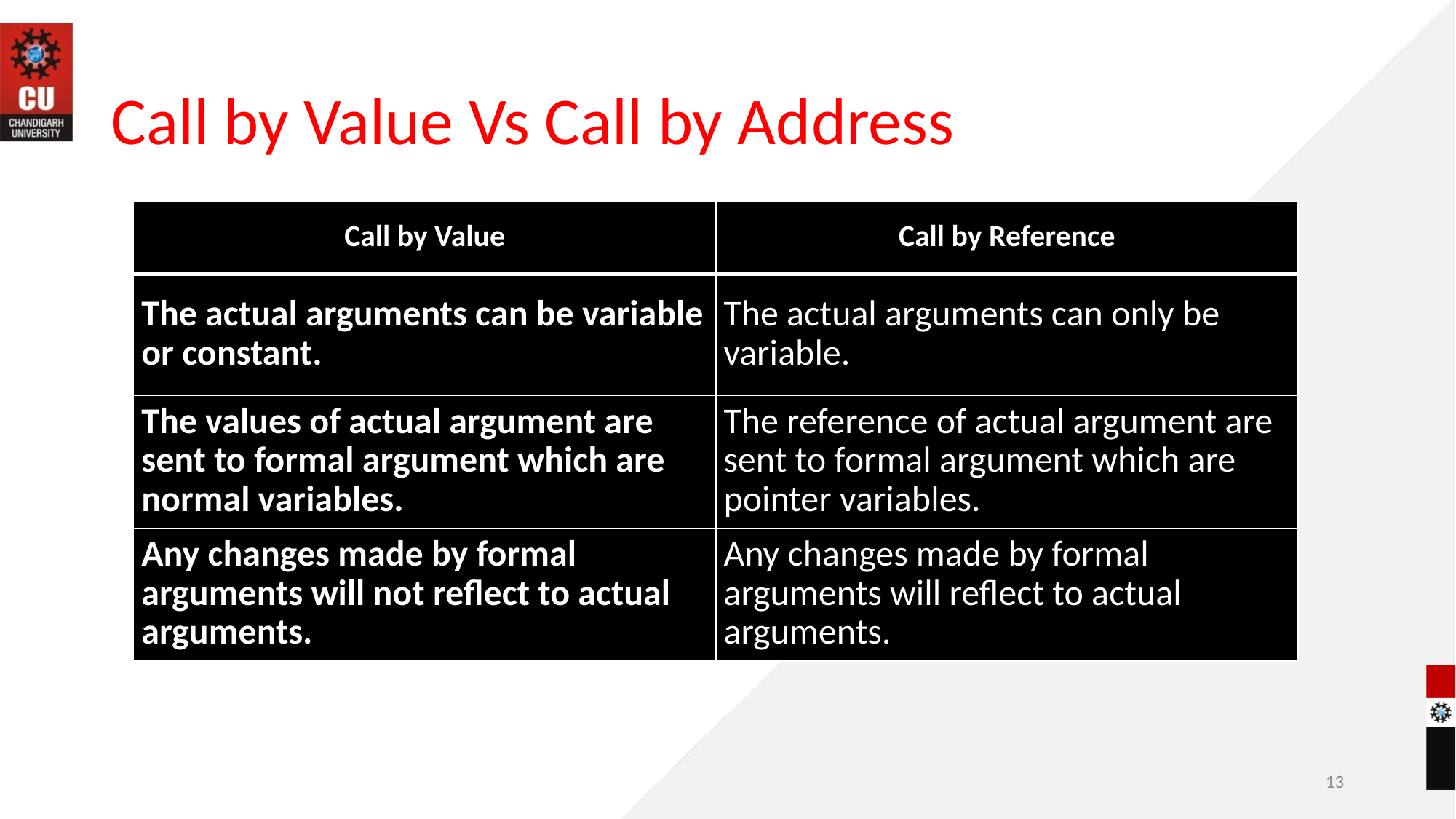

# Call by Value Vs Call by Address
| Call by Value | Call by Reference |
| --- | --- |
| The actual arguments can be variable or constant. | The actual arguments can only be variable. |
| The values of actual argument are sent to formal argument which are normal variables. | The reference of actual argument are sent to formal argument which are pointer variables. |
| Any changes made by formal arguments will not reflect to actual arguments. | Any changes made by formal arguments will reflect to actual arguments. |
13